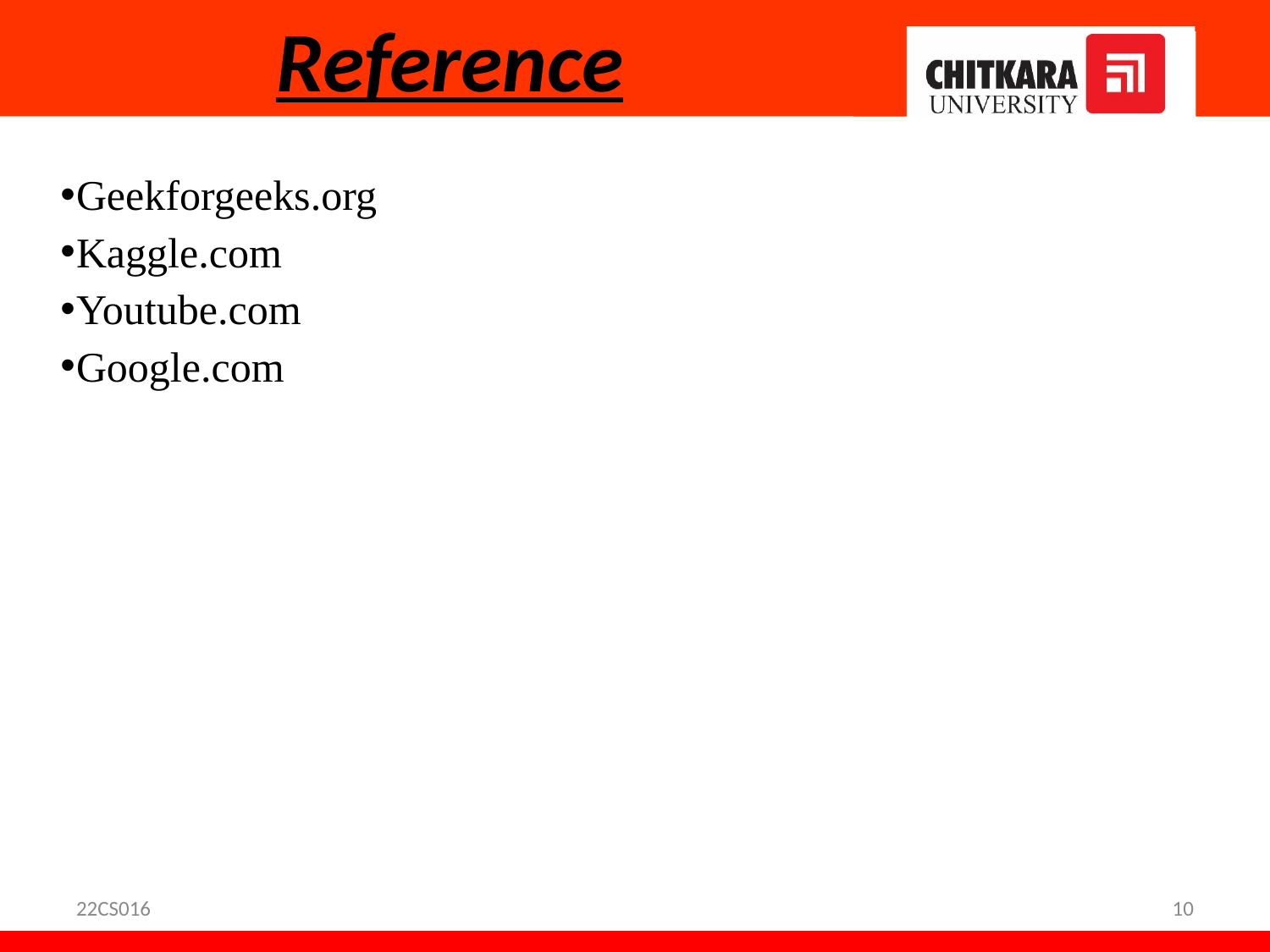

# Reference
Geekforgeeks.org
Kaggle.com
Youtube.com
Google.com
22CS016
10